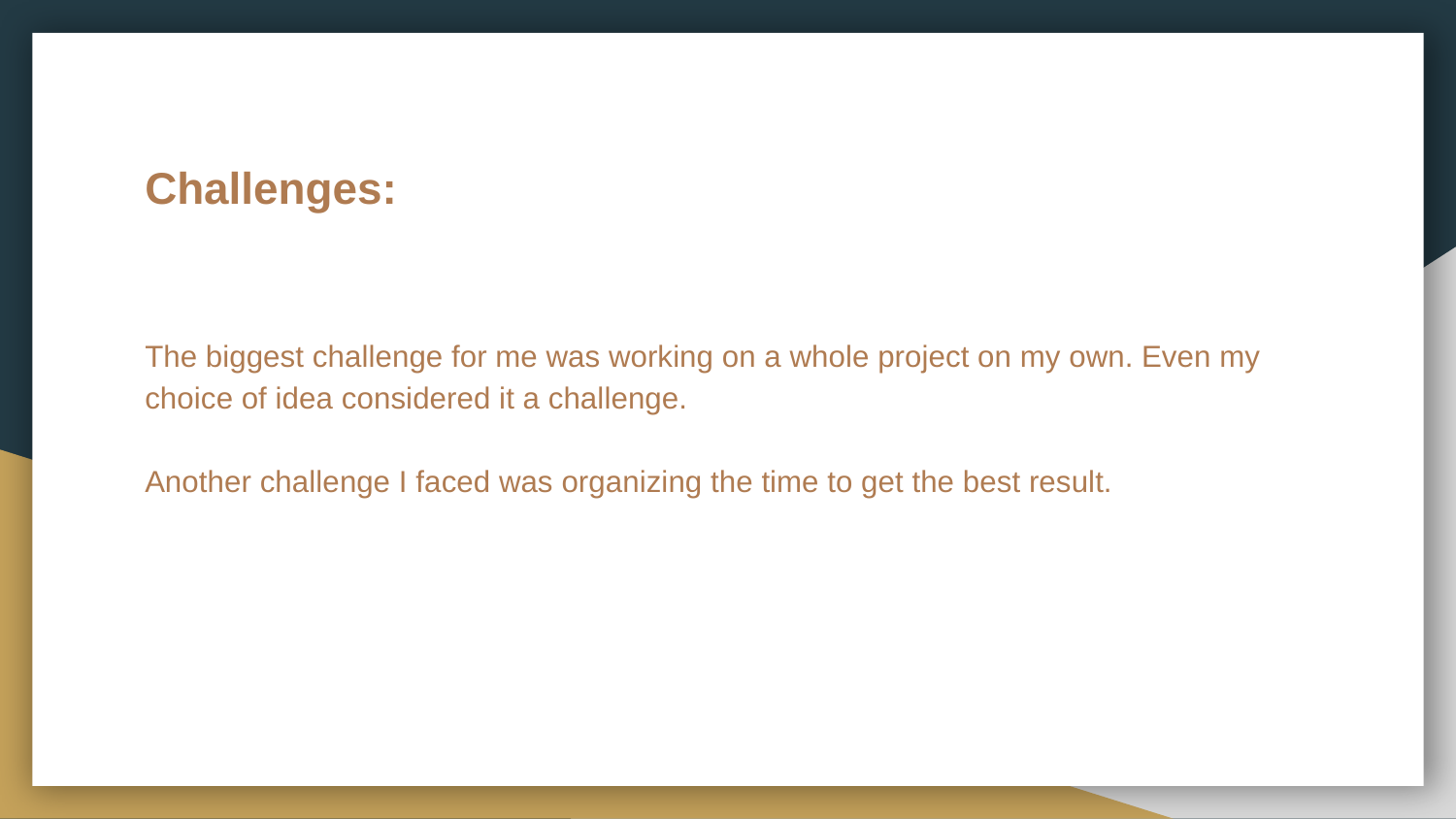

# Challenges:

The biggest challenge for me was working on a whole project on my own. Even my choice of idea considered it a challenge.

Another challenge I faced was organizing the time to get the best result.